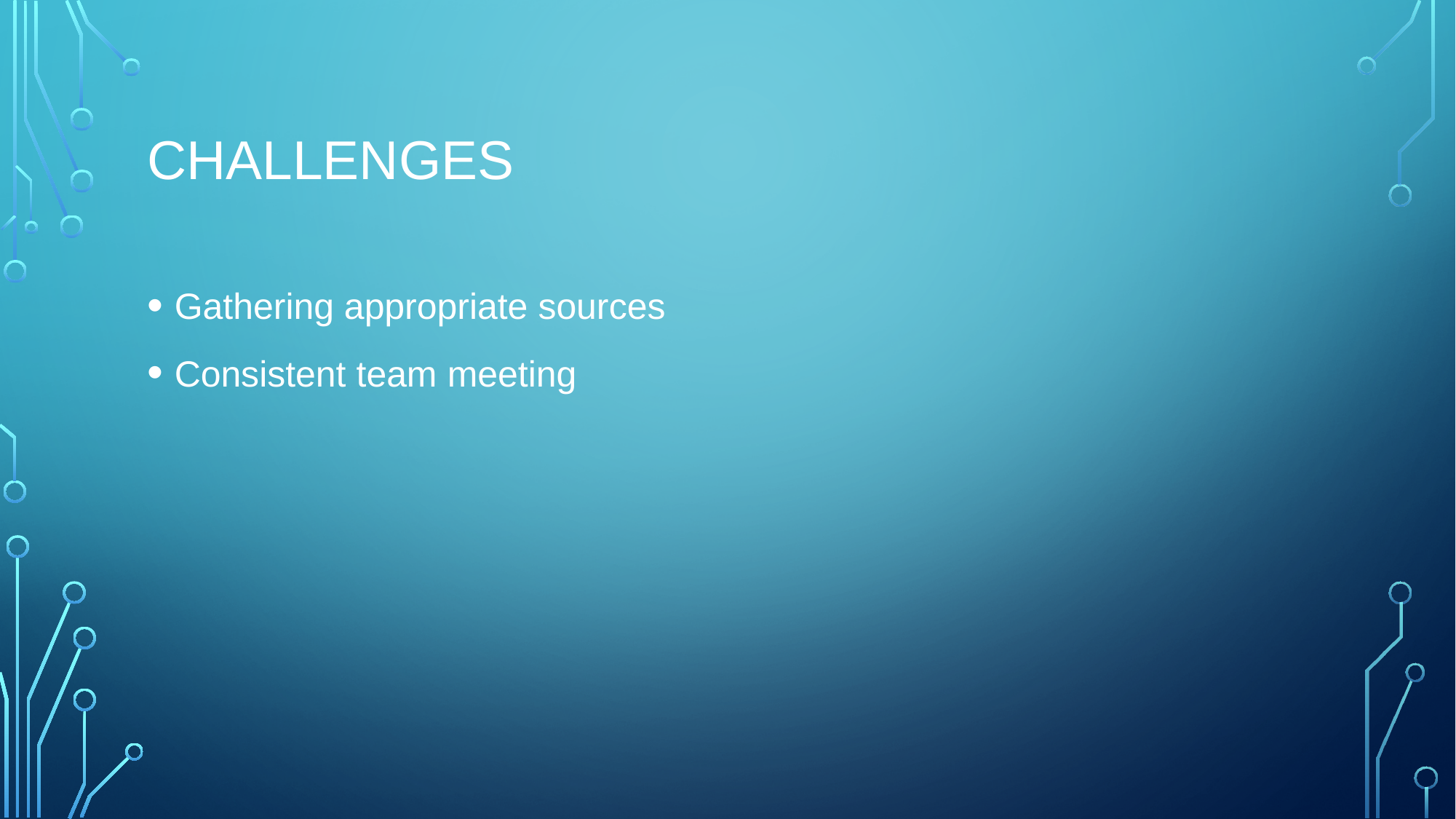

# Challenges
Gathering appropriate sources
Consistent team meeting